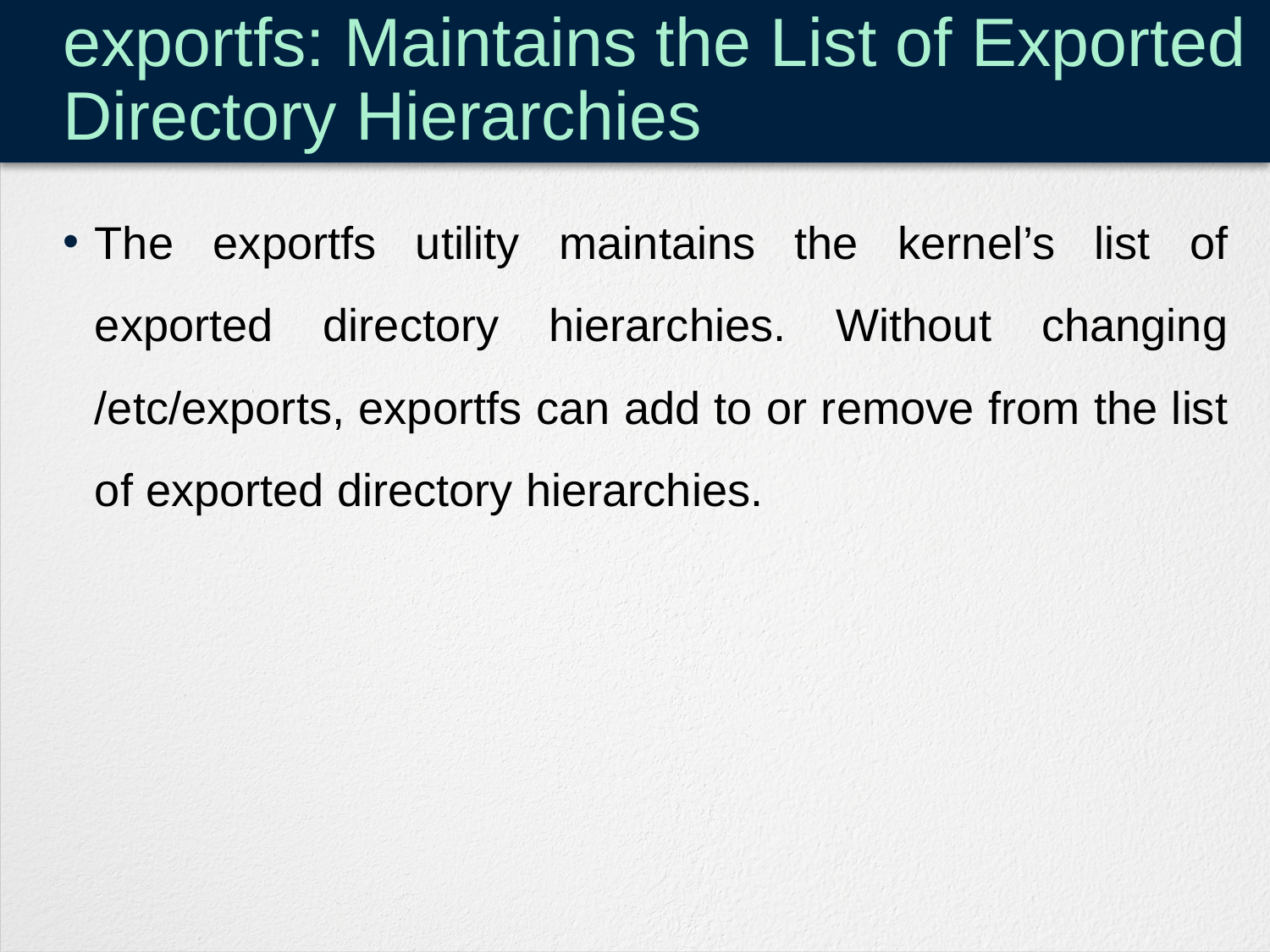

# exportfs: Maintains the List of Exported Directory Hierarchies
The exportfs utility maintains the kernel’s list of exported directory hierarchies. Without changing /etc/exports, exportfs can add to or remove from the list of exported directory hierarchies.